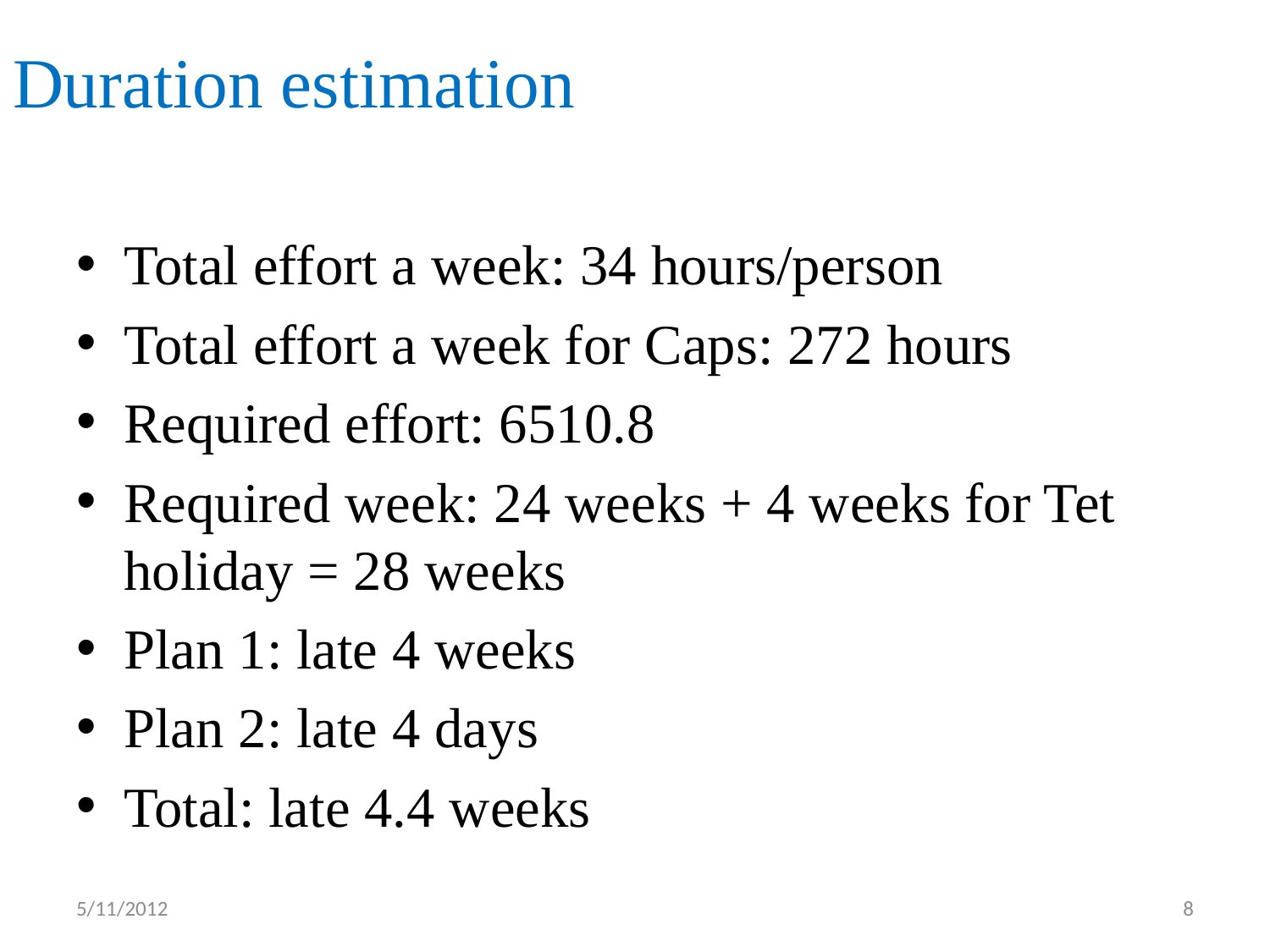

# Duration estimation
Total effort a week: 34 hours/person
Total effort a week for Caps: 272 hours
Required effort: 6510.8
Required week: 24 weeks + 4 weeks for Tet holiday = 28 weeks
Plan 1: late 4 weeks
Plan 2: late 4 days
Total: late 4.4 weeks

5/11/2012
8